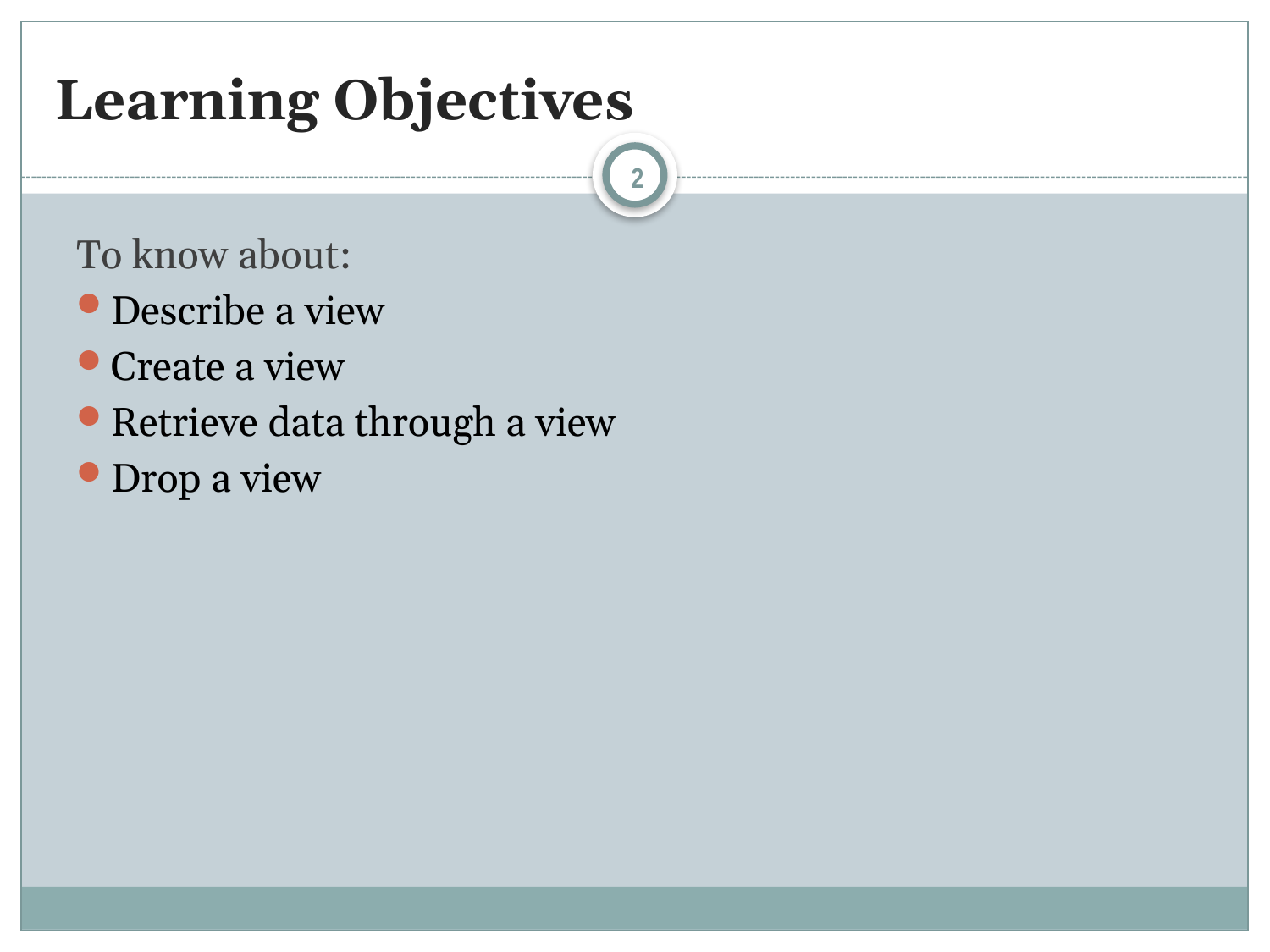

# Learning Objectives
2
To know about:
Describe a view
Create a view
Retrieve data through a view
Drop a view